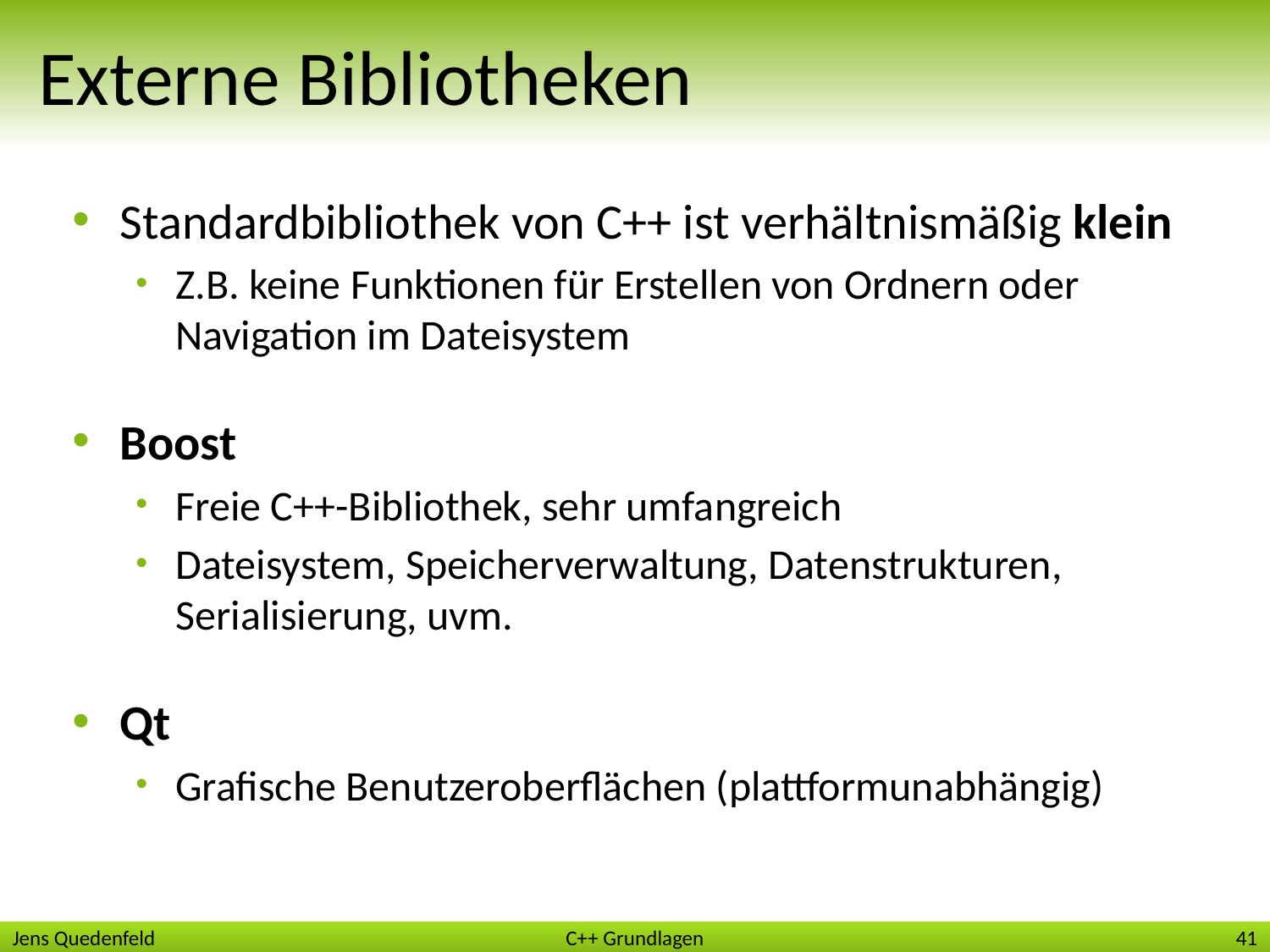

# Externe Bibliotheken
Standardbibliothek von C++ ist verhältnismäßig klein
Z.B. keine Funktionen für Erstellen von Ordnern oder Navigation im Dateisystem

Boost
Freie C++-Bibliothek, sehr umfangreich
Dateisystem, Speicherverwaltung, Datenstrukturen, Serialisierung, uvm.

Qt
Grafische Benutzeroberflächen (plattformunabhängig)